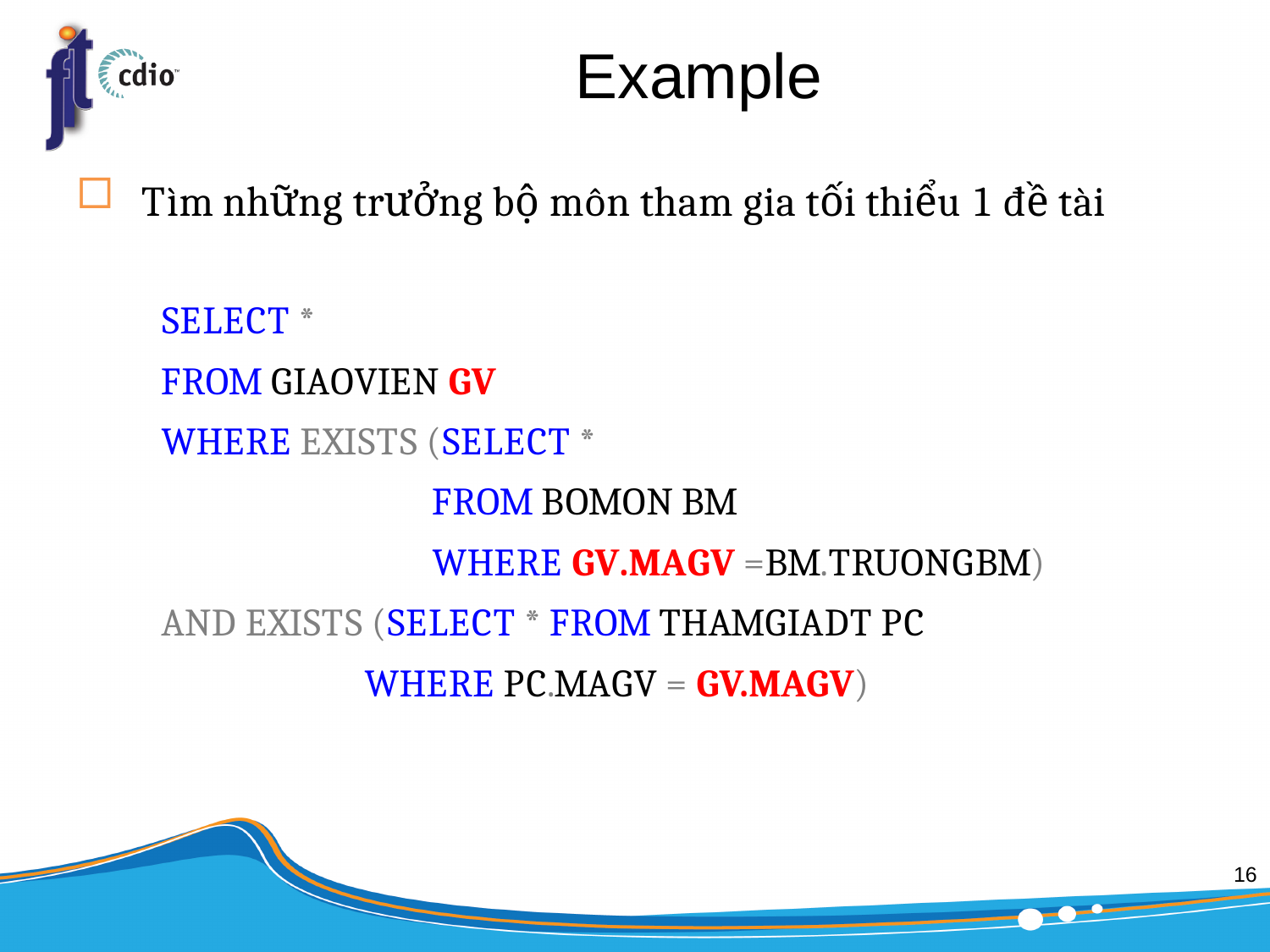

# Example
Tìm những trưởng bộ môn tham gia tối thiểu 1 đề tài

SELECT *
FROM GIAOVIEN GV
WHERE EXISTS (SELECT *
		  FROM BOMON BM
		  WHERE GV.MAGV =BM.TRUONGBM)
AND EXISTS (SELECT * FROM THAMGIADT PC
	         WHERE PC.MAGV = GV.MAGV)

16